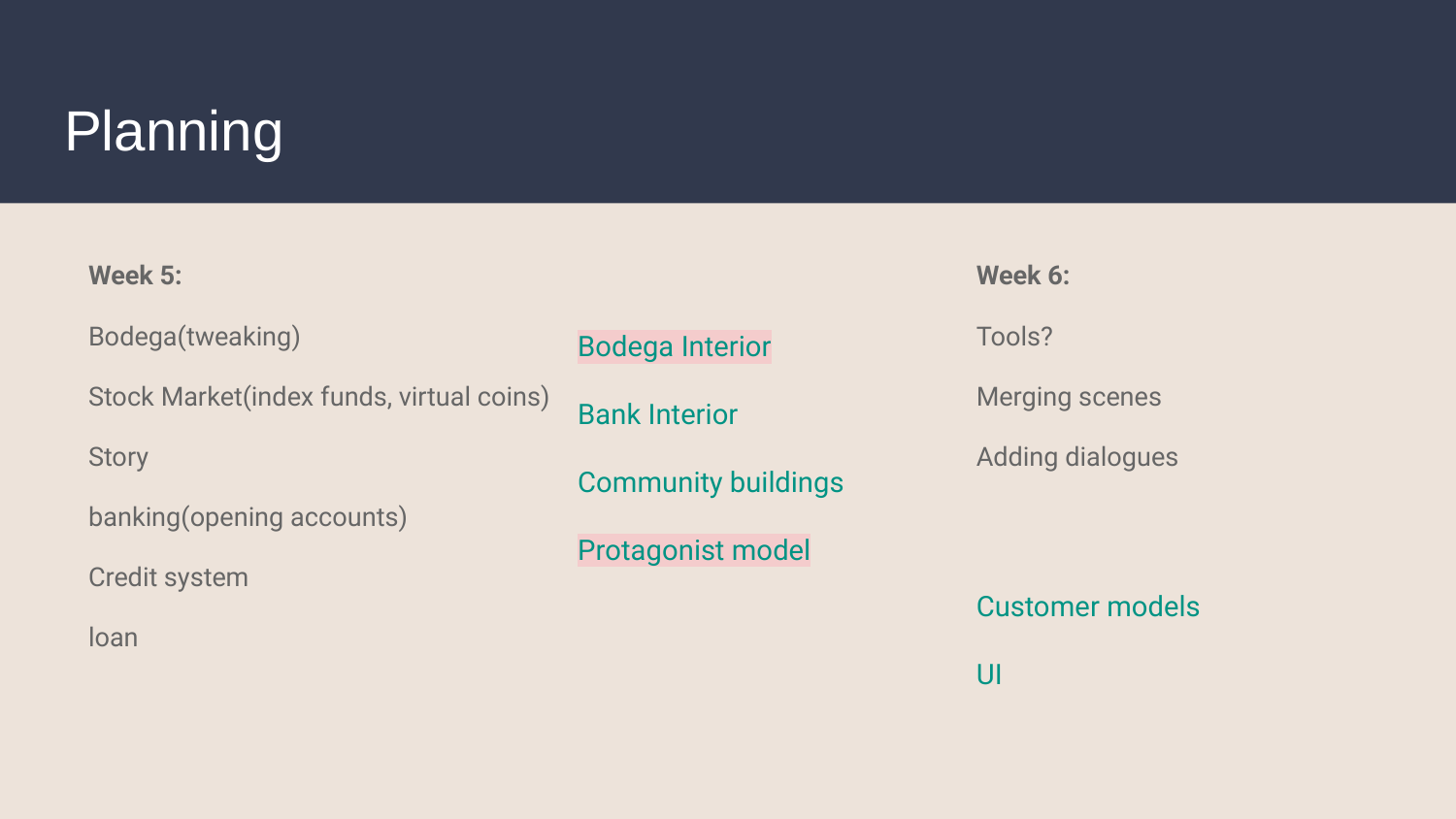

# Planning
Week 5:
Bodega(tweaking)
Stock Market(index funds, virtual coins)
Story
banking(opening accounts)
Credit system
loan
Week 6:
Tools?
Merging scenes
Adding dialogues
Bodega Interior

Bank Interior

Community buildings

Protagonist model
Customer models

UI